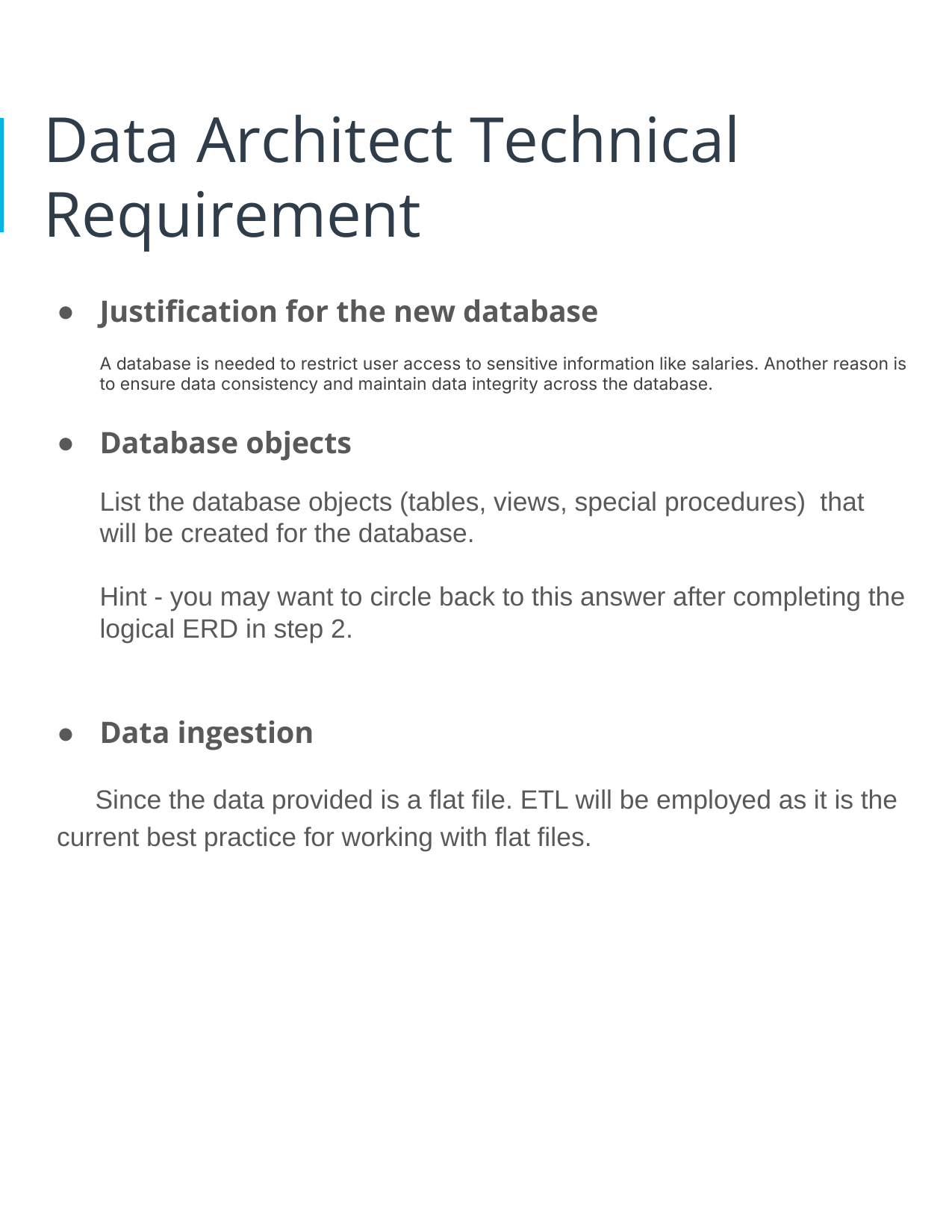

# Data Architect Technical Requirement
Justification for the new database
A database is needed to restrict user access to sensitive information like salaries. Another reason is to ensure data consistency and maintain data integrity across the database.
Database objects
List the database objects (tables, views, special procedures)  that will be created for the database.

Hint - you may want to circle back to this answer after completing the logical ERD in step 2.

Data ingestion
     Since the data provided is a flat file. ETL will be employed as it is the current best practice for working with flat files.